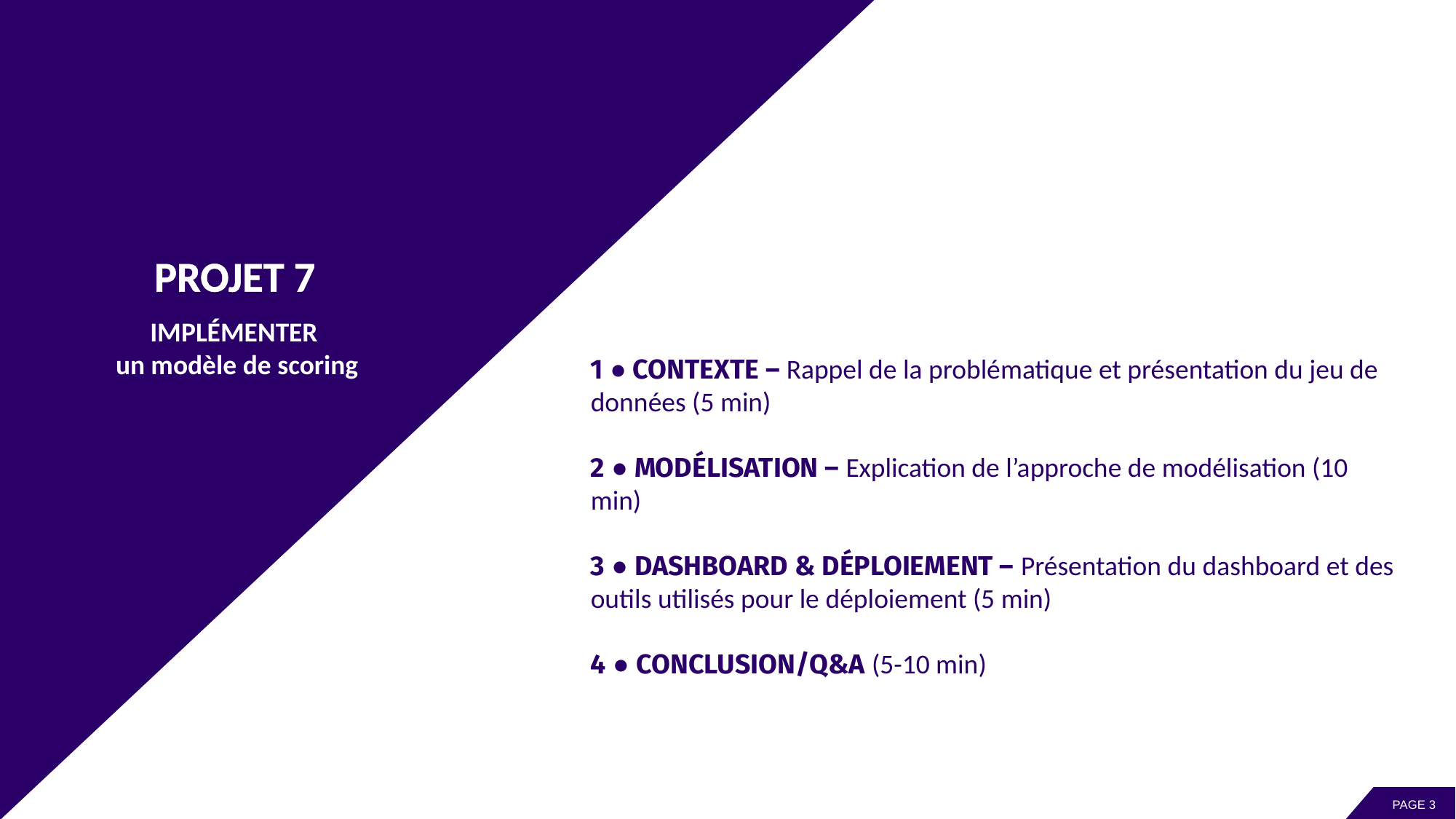

Projet 7
IMPLÉMENTER
un modèle de scoring
1 ● Contexte – Rappel de la problématique et présentation du jeu de données (5 min)

2 ● Modélisation – Explication de l’approche de modélisation (10 min)

3 ● dashboard & Déploiement – Présentation du dashboard et des outils utilisés pour le déploiement (5 min)

4 ● CONCLUSION/Q&A (5-10 min)

PAGE 3